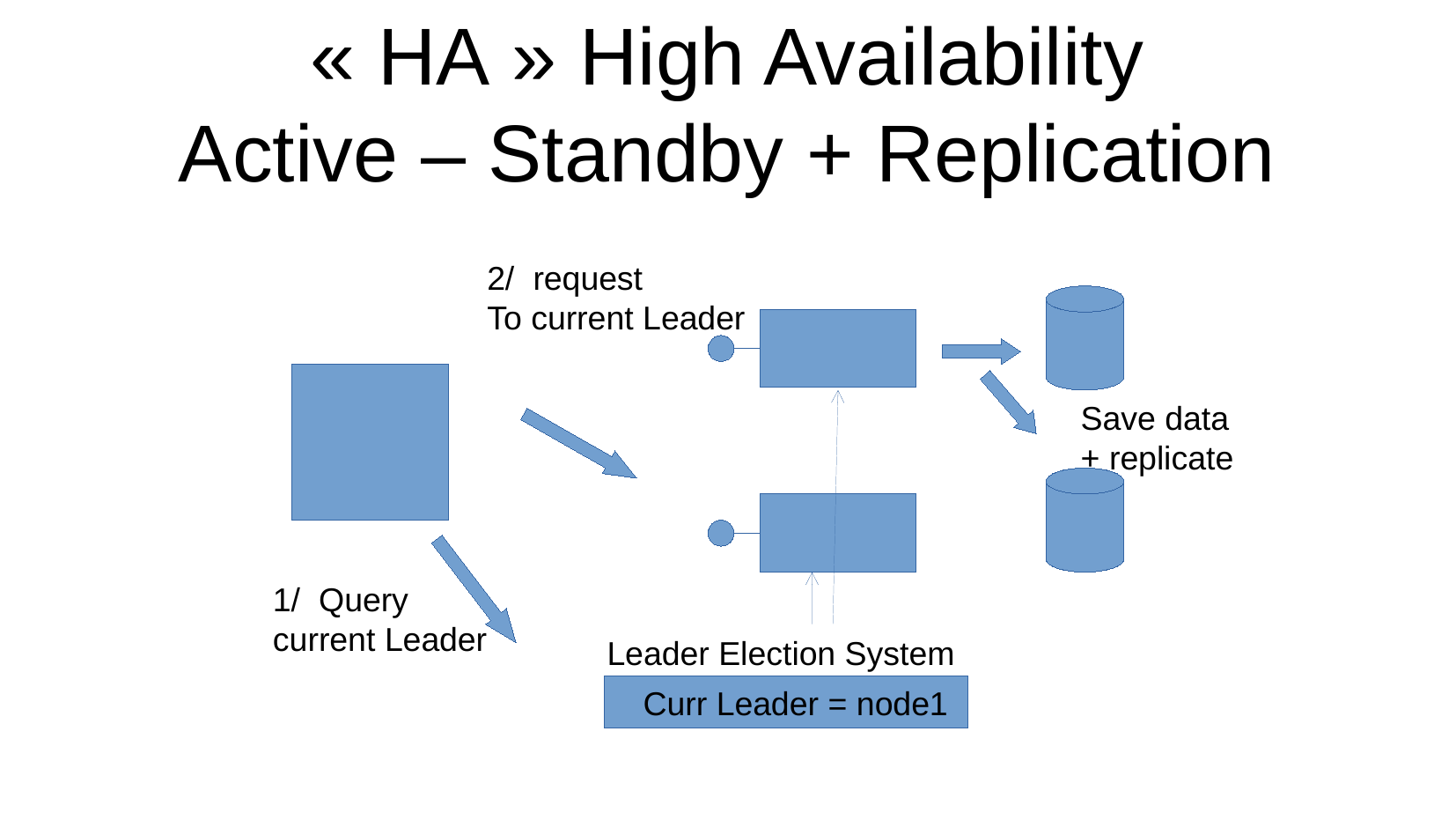

« HA » High Availability
Active – Standby + Replication
2/  request
To current Leader

Save data
+ replicate

1/  Query
current Leader

Leader Election System

Curr Leader = node1